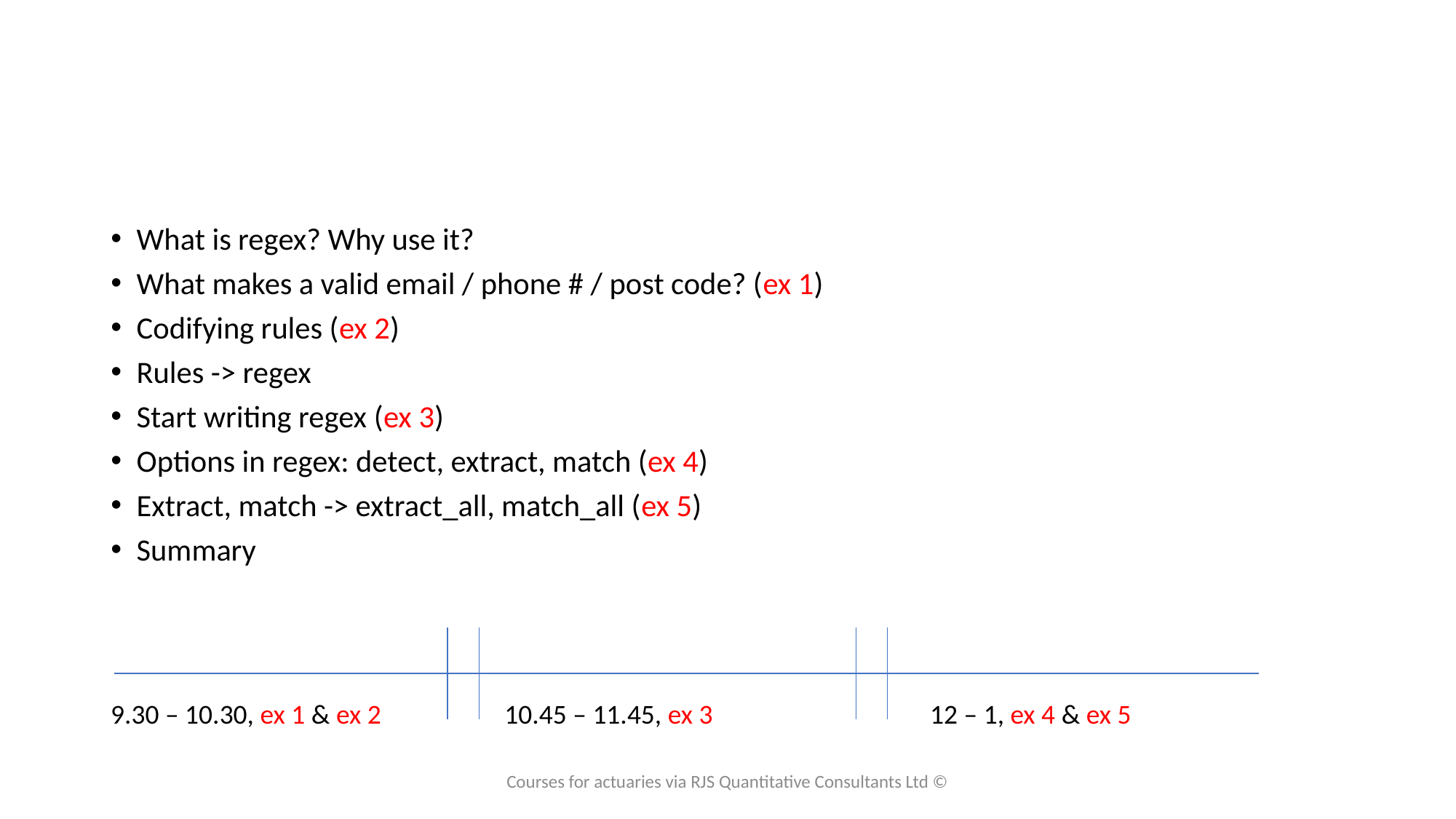

What is regex? Why use it?
What makes a valid email / phone # / post code? (ex 1)
Codifying rules (ex 2)
Rules -> regex
Start writing regex (ex 3)
Options in regex: detect, extract, match (ex 4)
Extract, match -> extract_all, match_all (ex 5)
Summary
9.30 – 10.30, ex 1 & ex 2
10.45 – 11.45, ex 3
12 – 1, ex 4 & ex 5
Courses for actuaries via RJS Quantitative Consultants Ltd ©